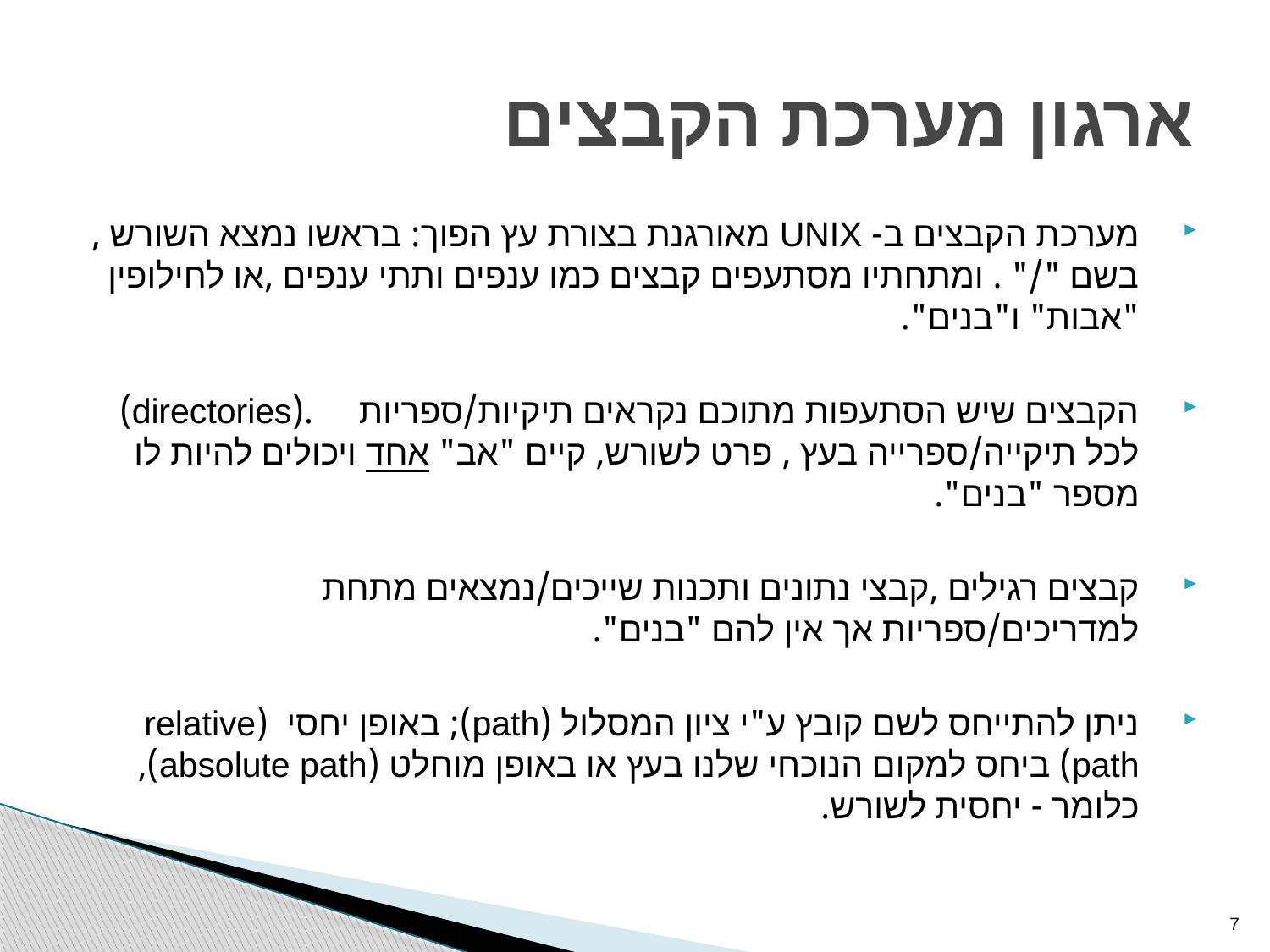

# ארגון מערכת הקבצים
מערכת הקבצים ב- UNIX מאורגנת בצורת עץ הפוך: בראשו נמצא השורש , בשם "/" . ומתחתיו מסתעפים קבצים כמו ענפים ותתי ענפים ,או לחילופין "אבות" ו"בנים".

הקבצים שיש הסתעפות מתוכם נקראים תיקיות/ספריות     .(directories)  לכל תיקייה/ספרייה בעץ , פרט לשורש, קיים "אב" אחד ויכולים להיות לו מספר "בנים".

קבצים רגילים ,קבצי נתונים ותכנות שייכים/נמצאים מתחת למדריכים/ספריות אך אין להם "בנים".

ניתן להתייחס לשם קובץ ע"י ציון המסלול (path); באופן יחסי  (relative path) ביחס למקום הנוכחי שלנו בעץ או באופן מוחלט (absolute path),כלומר - יחסית לשורש.

7